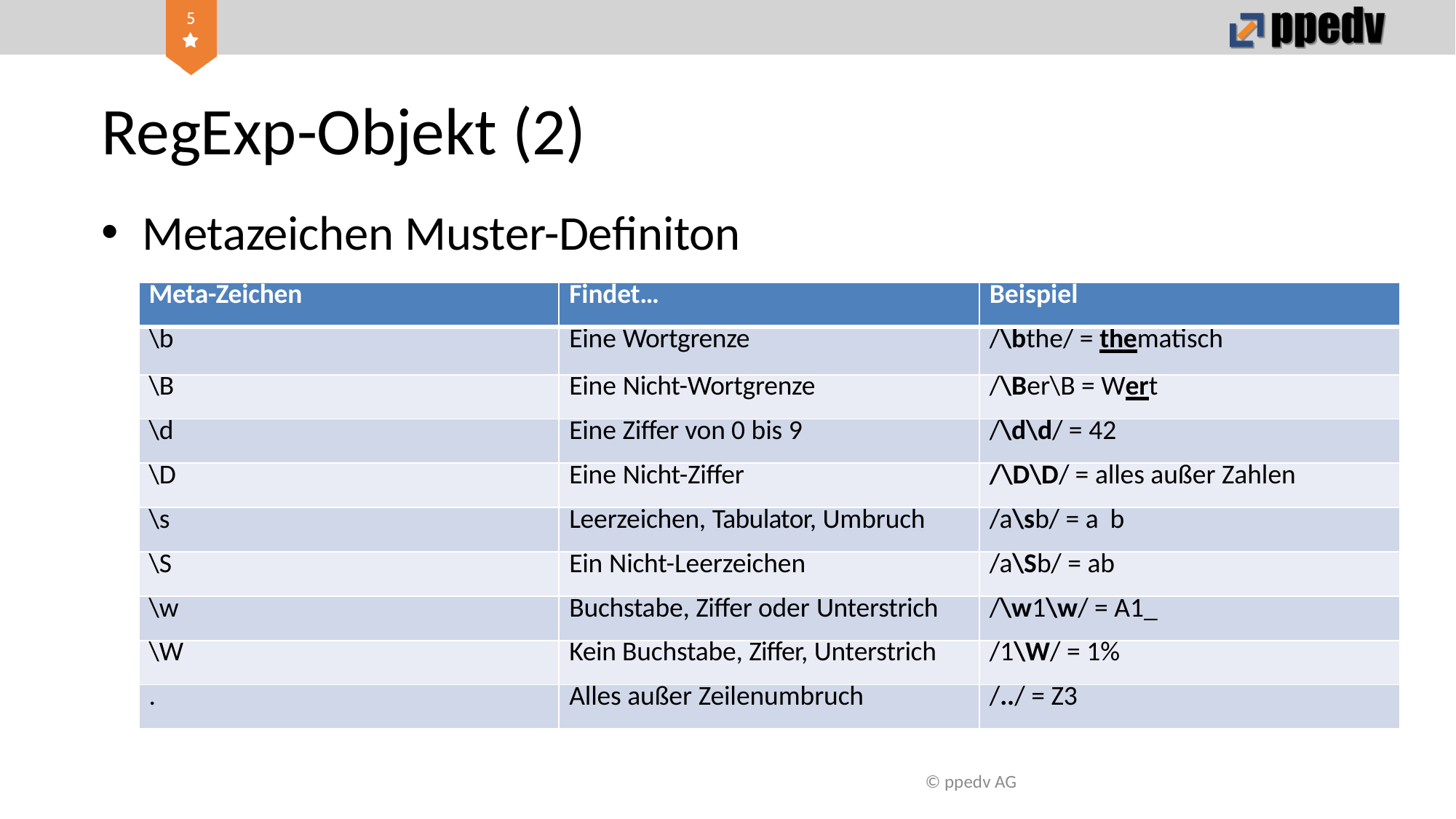

# RegExp-Objekt (2)
Metazeichen Muster-Definiton
| Meta-Zeichen | Findet… | Beispiel |
| --- | --- | --- |
| \b | Eine Wortgrenze | /\bthe/ = thematisch |
| \B | Eine Nicht-Wortgrenze | /\Ber\B = Wert |
| \d | Eine Ziffer von 0 bis 9 | /\d\d/ = 42 |
| \D | Eine Nicht-Ziffer | /\D\D/ = alles außer Zahlen |
| \s | Leerzeichen, Tabulator, Umbruch | /a\sb/ = a b |
| \S | Ein Nicht-Leerzeichen | /a\Sb/ = ab |
| \w | Buchstabe, Ziffer oder Unterstrich | /\w1\w/ = A1\_ |
| \W | Kein Buchstabe, Ziffer, Unterstrich | /1\W/ = 1% |
| . | Alles außer Zeilenumbruch | /../ = Z3 |
© ppedv AG